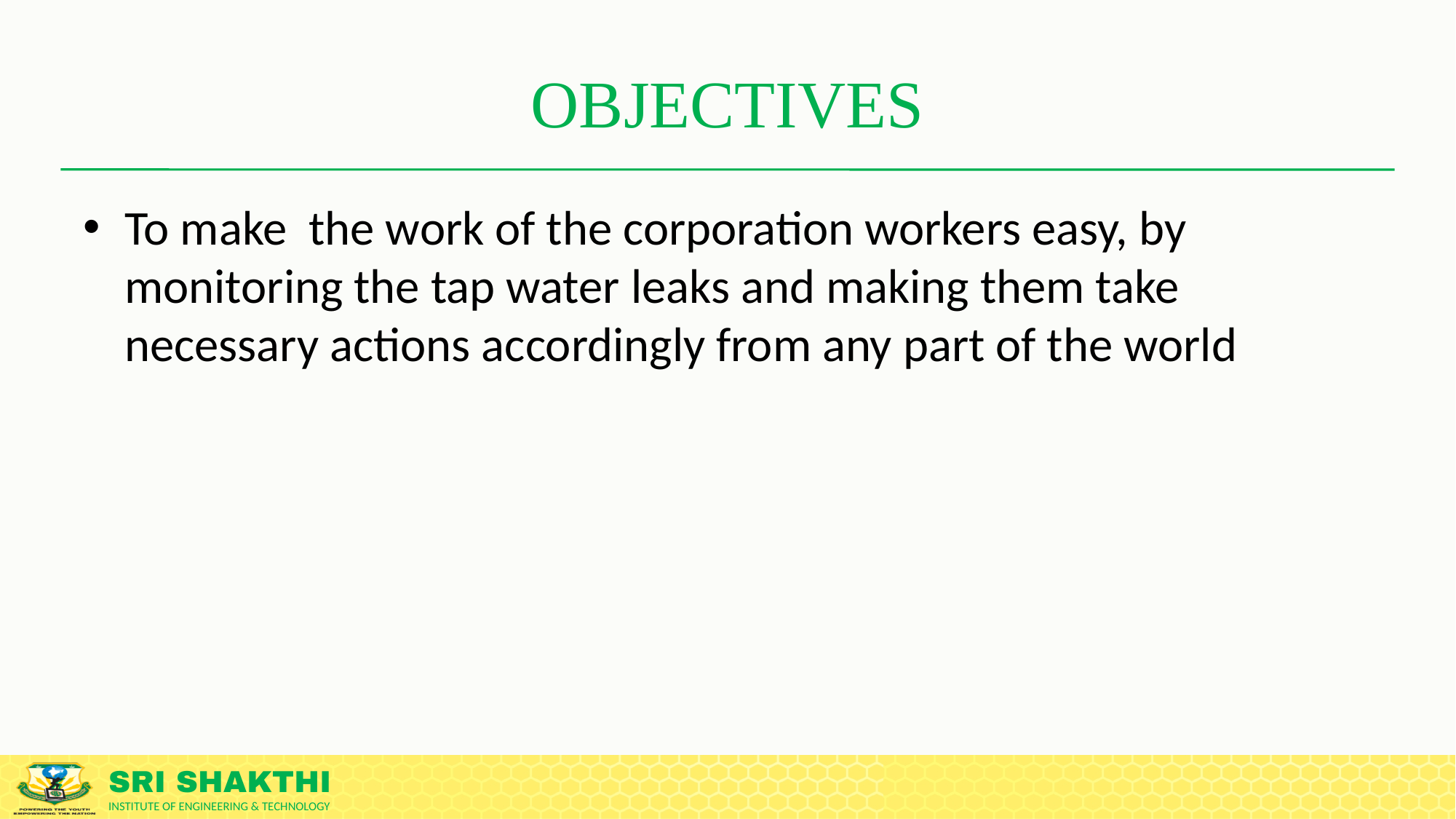

# OBJECTIVES
To make  the work of the corporation workers easy, by monitoring the tap water leaks and making them take necessary actions accordingly from any part of the world